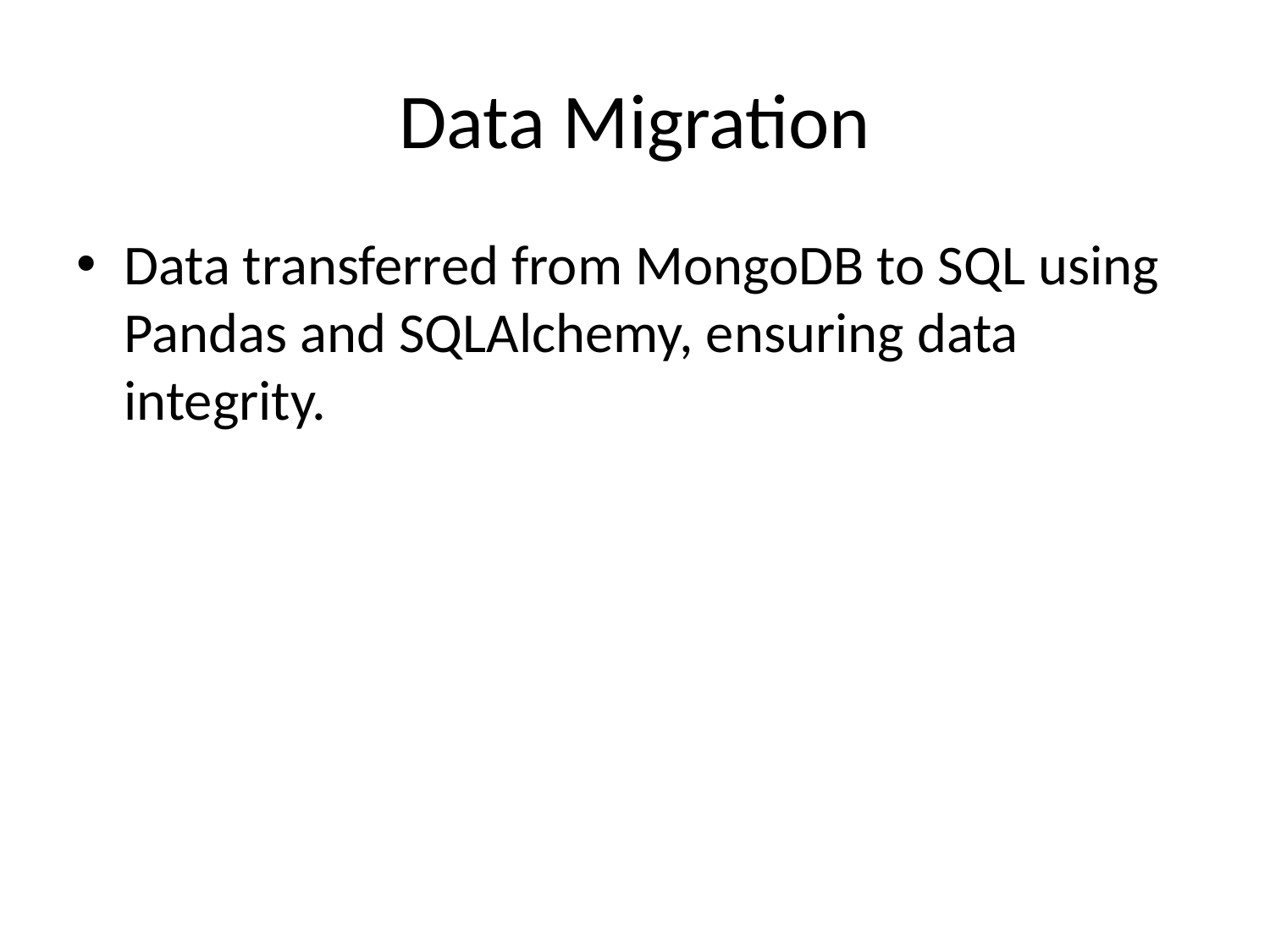

# Data Migration
Data transferred from MongoDB to SQL using Pandas and SQLAlchemy, ensuring data integrity.